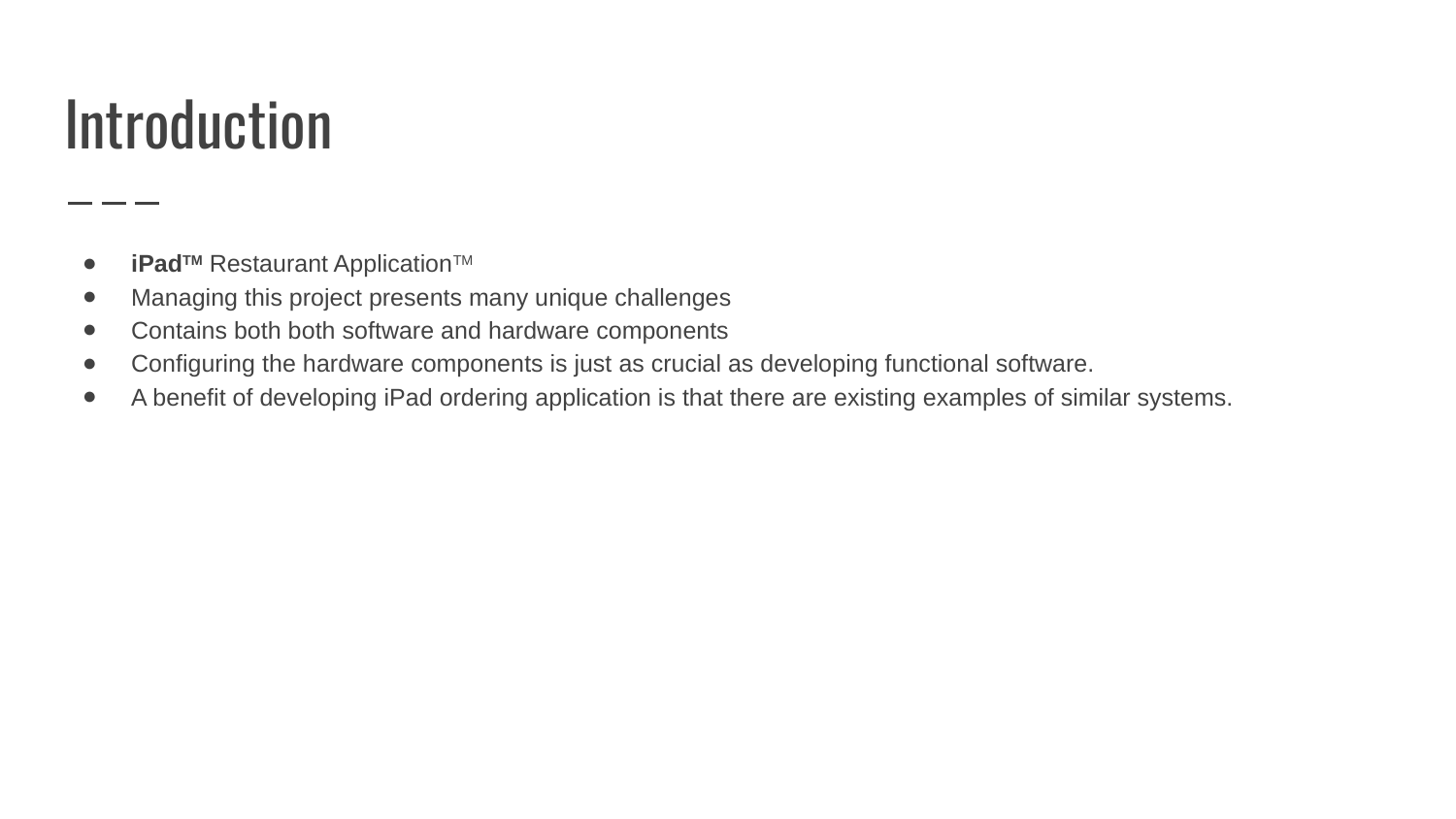

# Introduction
iPadTM Restaurant ApplicationTM
Managing this project presents many unique challenges
Contains both both software and hardware components
Configuring the hardware components is just as crucial as developing functional software.
A benefit of developing iPad ordering application is that there are existing examples of similar systems.